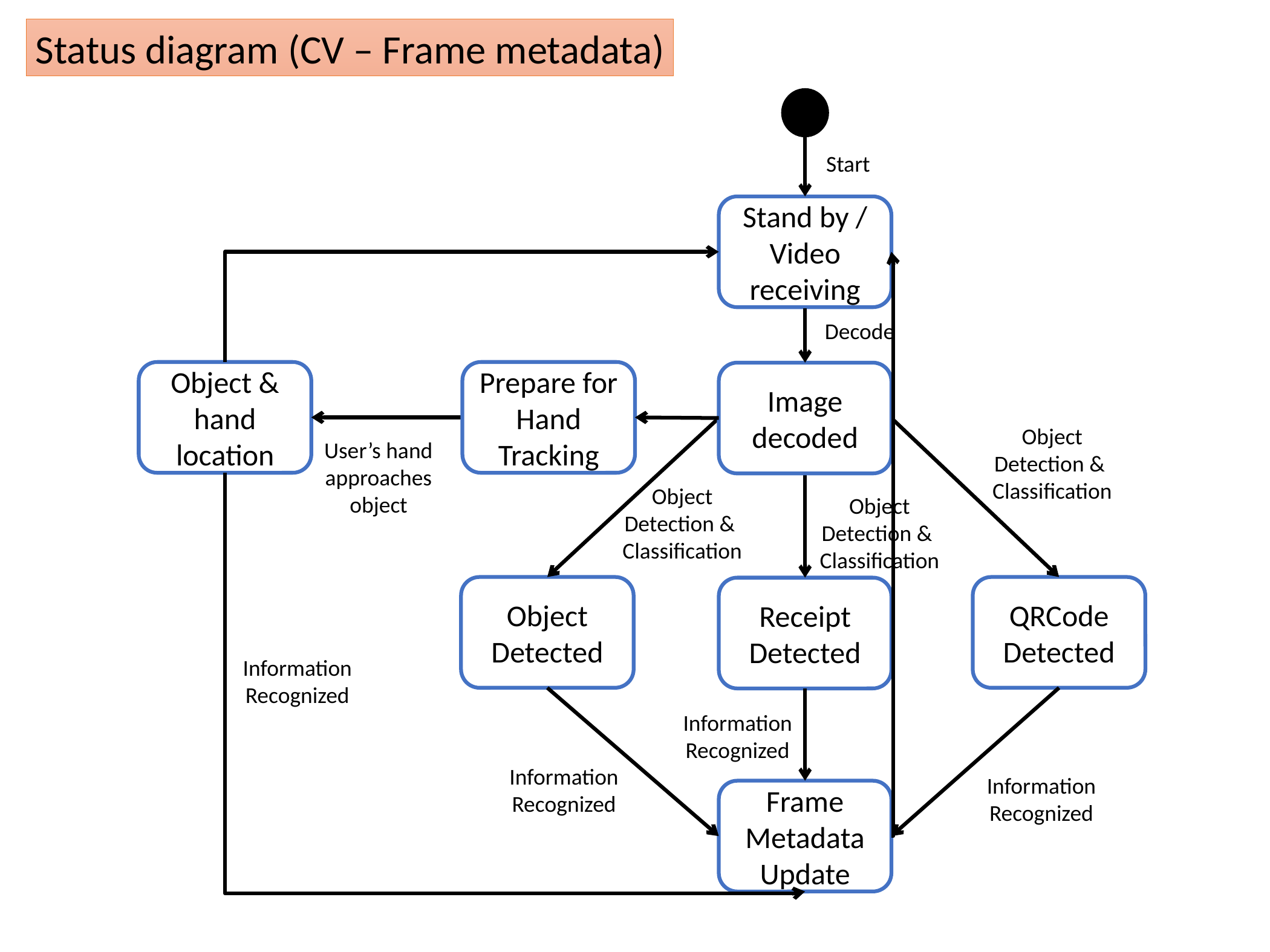

Status diagram (CV – Frame metadata)

Start
Stand by / Video receiving
Decode
Object & hand location
Prepare for Hand Tracking
Image decoded
Object
Detection &
Classification
User’s hand
approaches
object
Object
Detection &
Classification
Object
Detection &
Classification
Object Detected
QRCode
Detected
Receipt
Detected
Information
Recognized
Information
Recognized
Information
Recognized
Information
Recognized
Frame
Metadata
Update